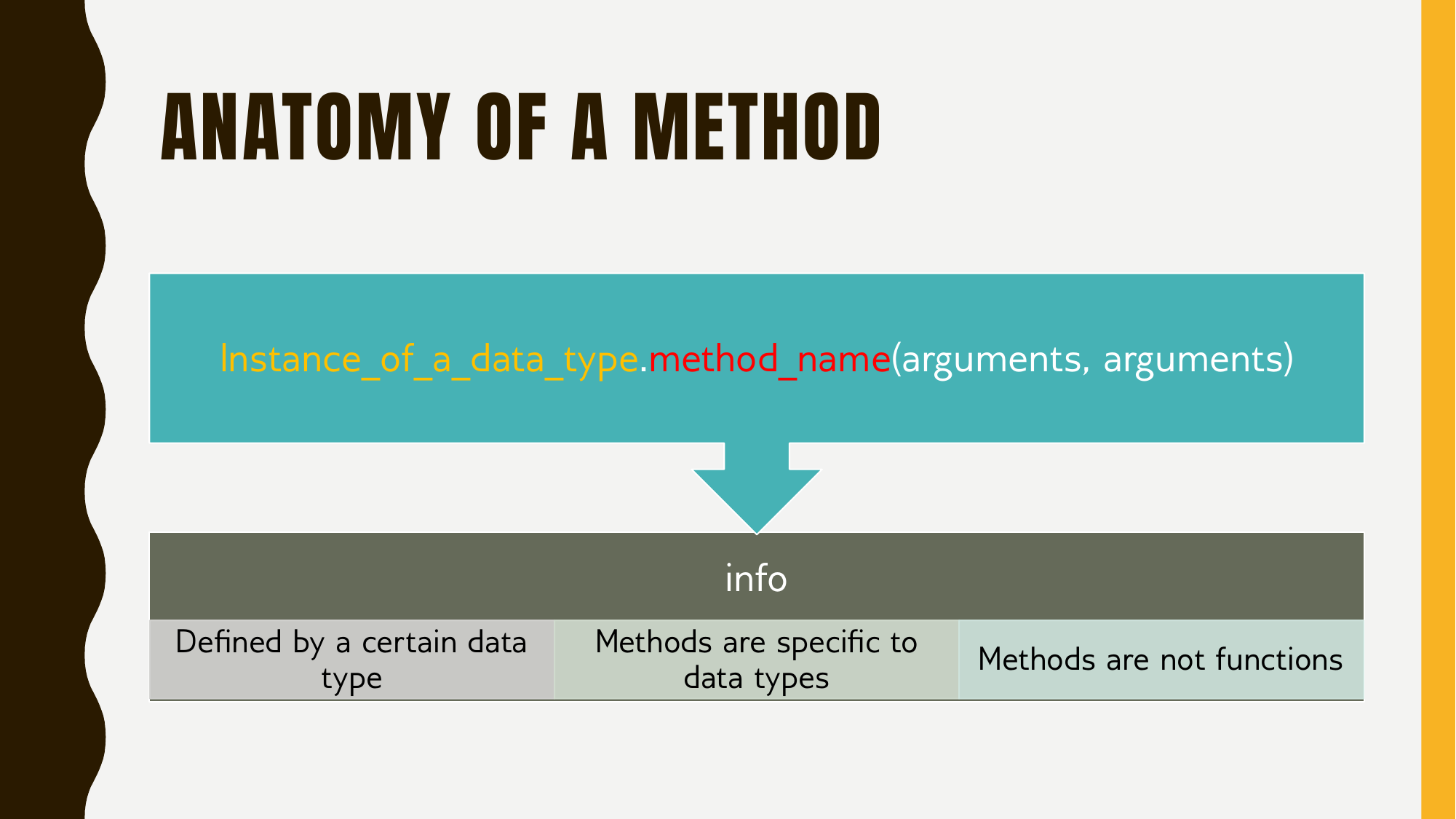

# Anatomy of a Method
info
Defined by a certain data type
Methods are specific to data types
Methods are not functions
Instance_of_a_data_type.method_name(arguments, arguments)